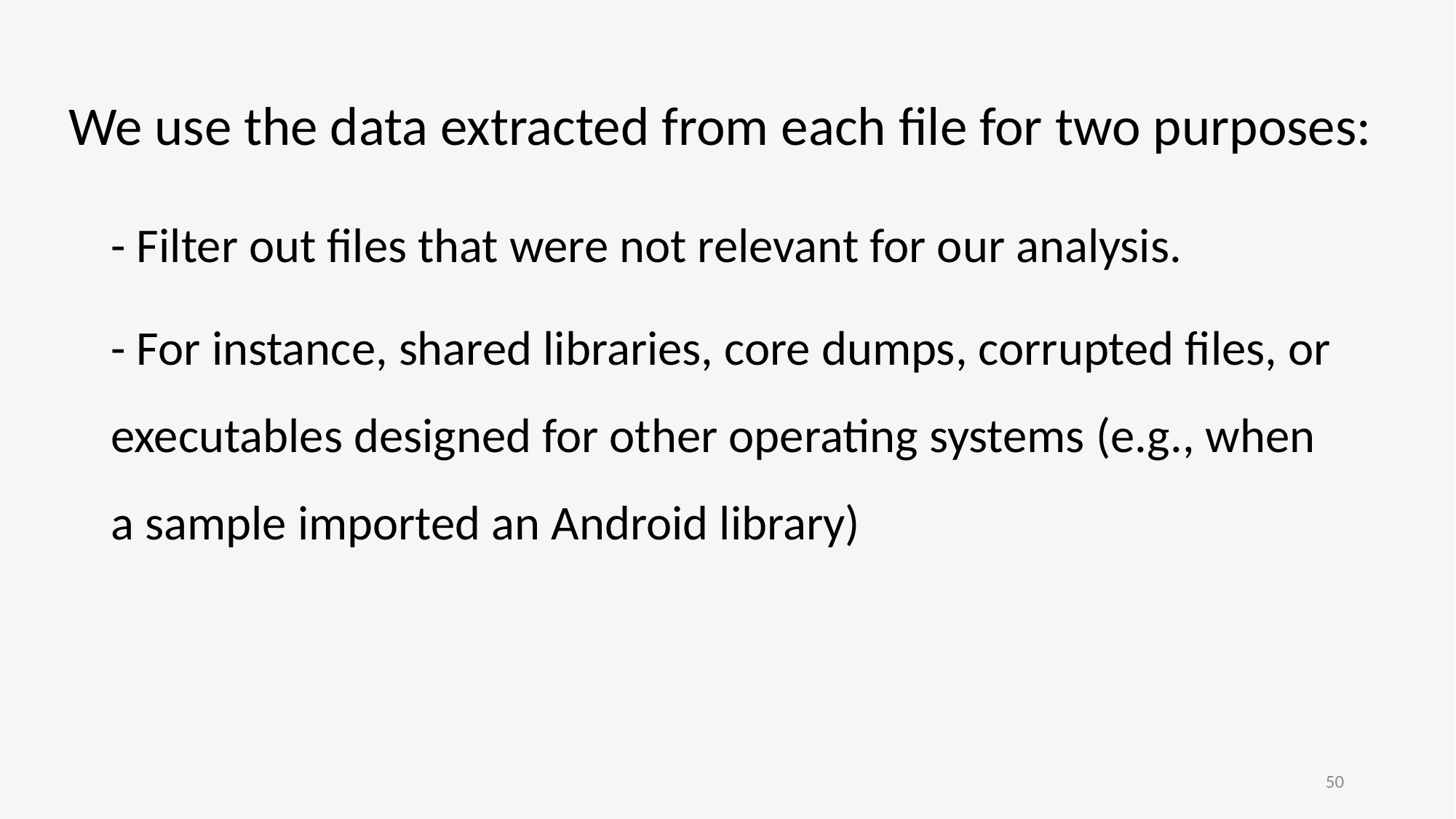

# We use the data extracted from each file for two purposes:
- Filter out files that were not relevant for our analysis.
- For instance, shared libraries, core dumps, corrupted files, or executables designed for other operating systems (e.g., when a sample imported an Android library)
50